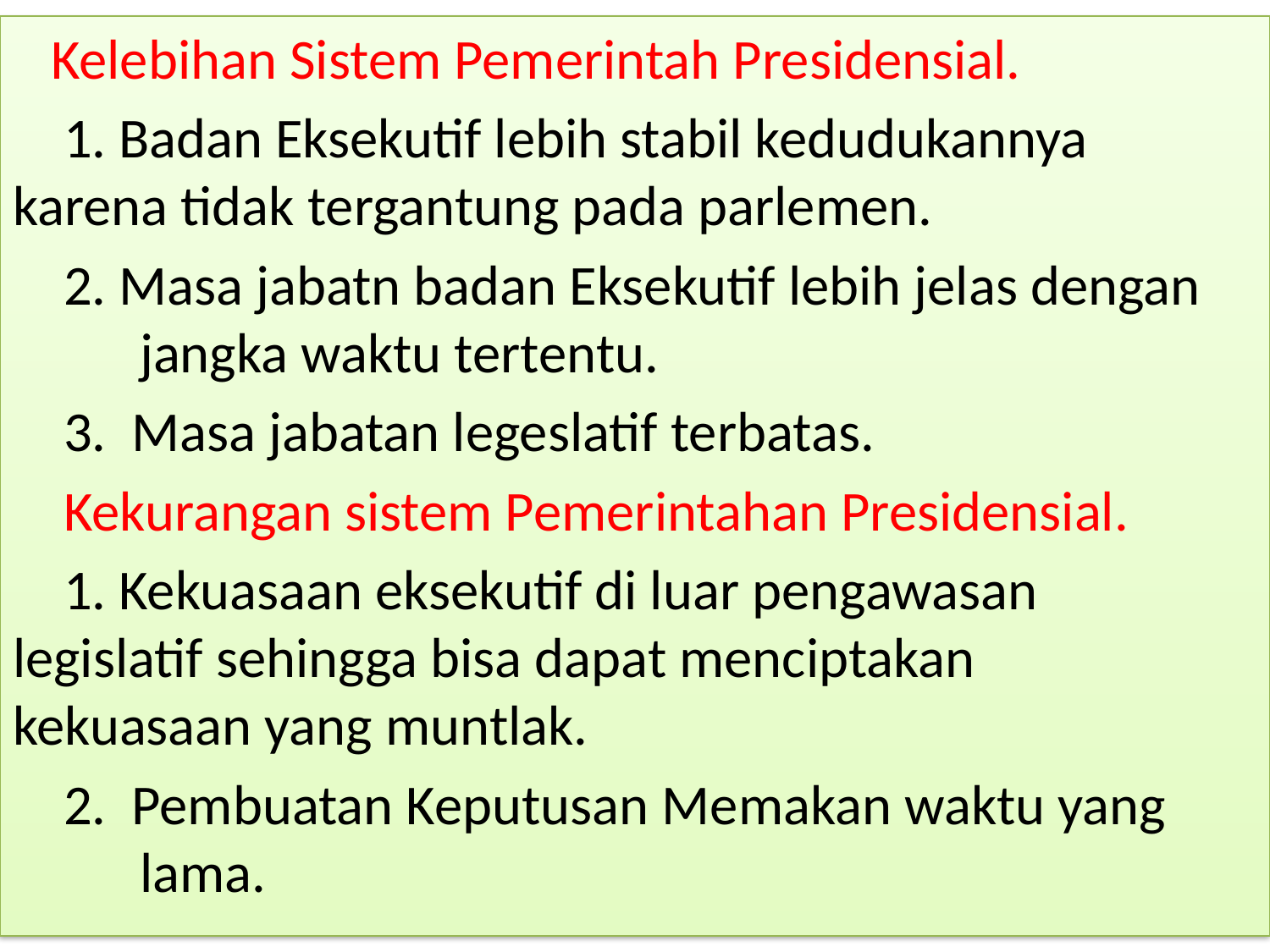

#
   Kelebihan Sistem Pemerintah Presidensial.
    1. Badan Eksekutif lebih stabil kedudukannya 	karena tidak tergantung pada parlemen.
    2. Masa jabatn badan Eksekutif lebih jelas dengan 	jangka waktu tertentu.
    3.  Masa jabatan legeslatif terbatas.
    Kekurangan sistem Pemerintahan Presidensial.
    1. Kekuasaan eksekutif di luar pengawasan 	legislatif sehingga bisa dapat menciptakan 	kekuasaan yang muntlak.
    2.  Pembuatan Keputusan Memakan waktu yang 	lama.